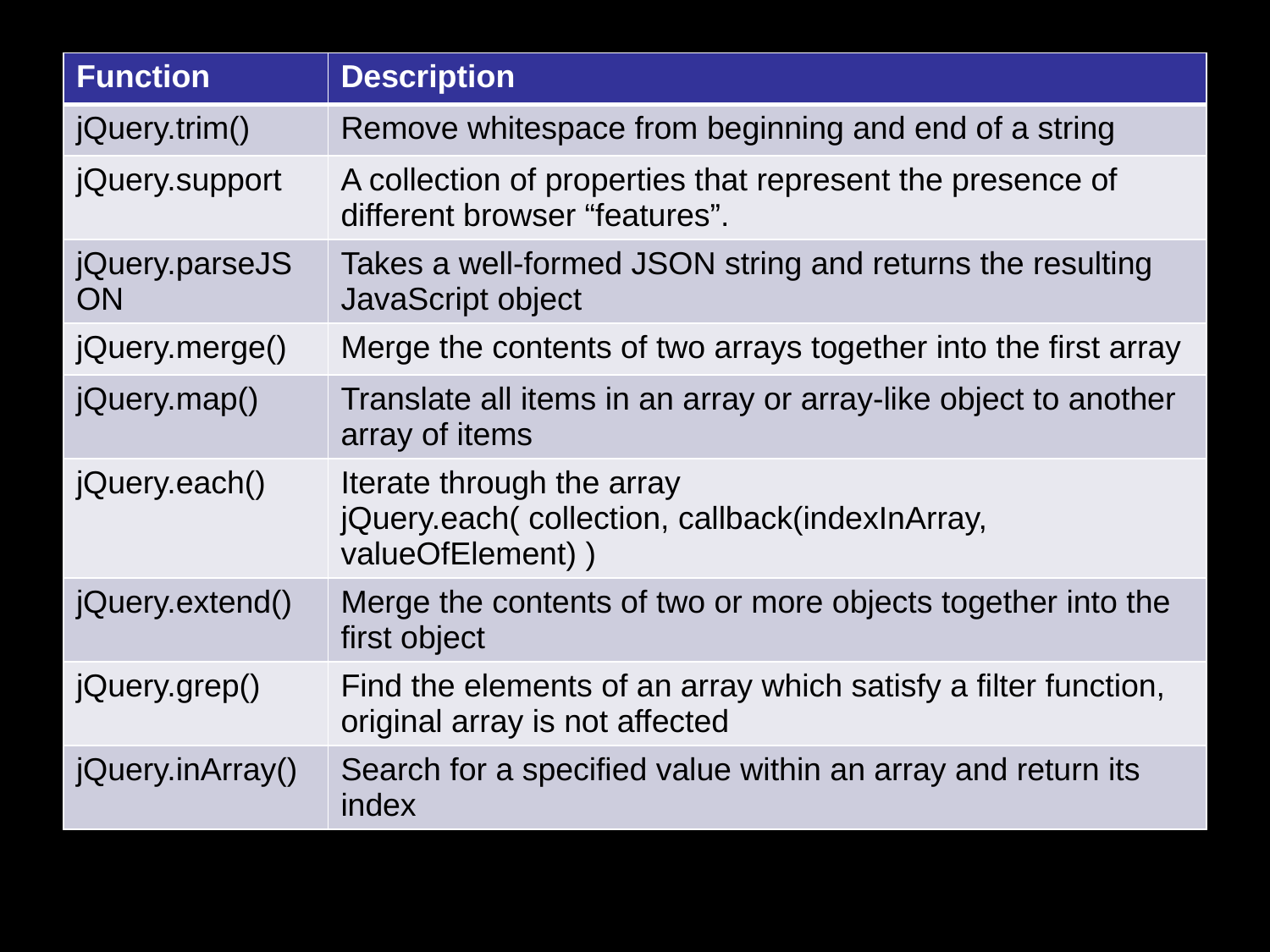

#
| Function | Description |
| --- | --- |
| jQuery.trim() | Remove whitespace from beginning and end of a string |
| jQuery.support | A collection of properties that represent the presence of different browser “features”. |
| jQuery.parseJSON | Takes a well-formed JSON string and returns the resulting JavaScript object |
| jQuery.merge() | Merge the contents of two arrays together into the first array |
| jQuery.map() | Translate all items in an array or array-like object to another array of items |
| jQuery.each() | Iterate through the array jQuery.each( collection, callback(indexInArray, valueOfElement) ) |
| jQuery.extend() | Merge the contents of two or more objects together into the first object |
| jQuery.grep() | Find the elements of an array which satisfy a filter function, original array is not affected |
| jQuery.inArray() | Search for a specified value within an array and return its index |